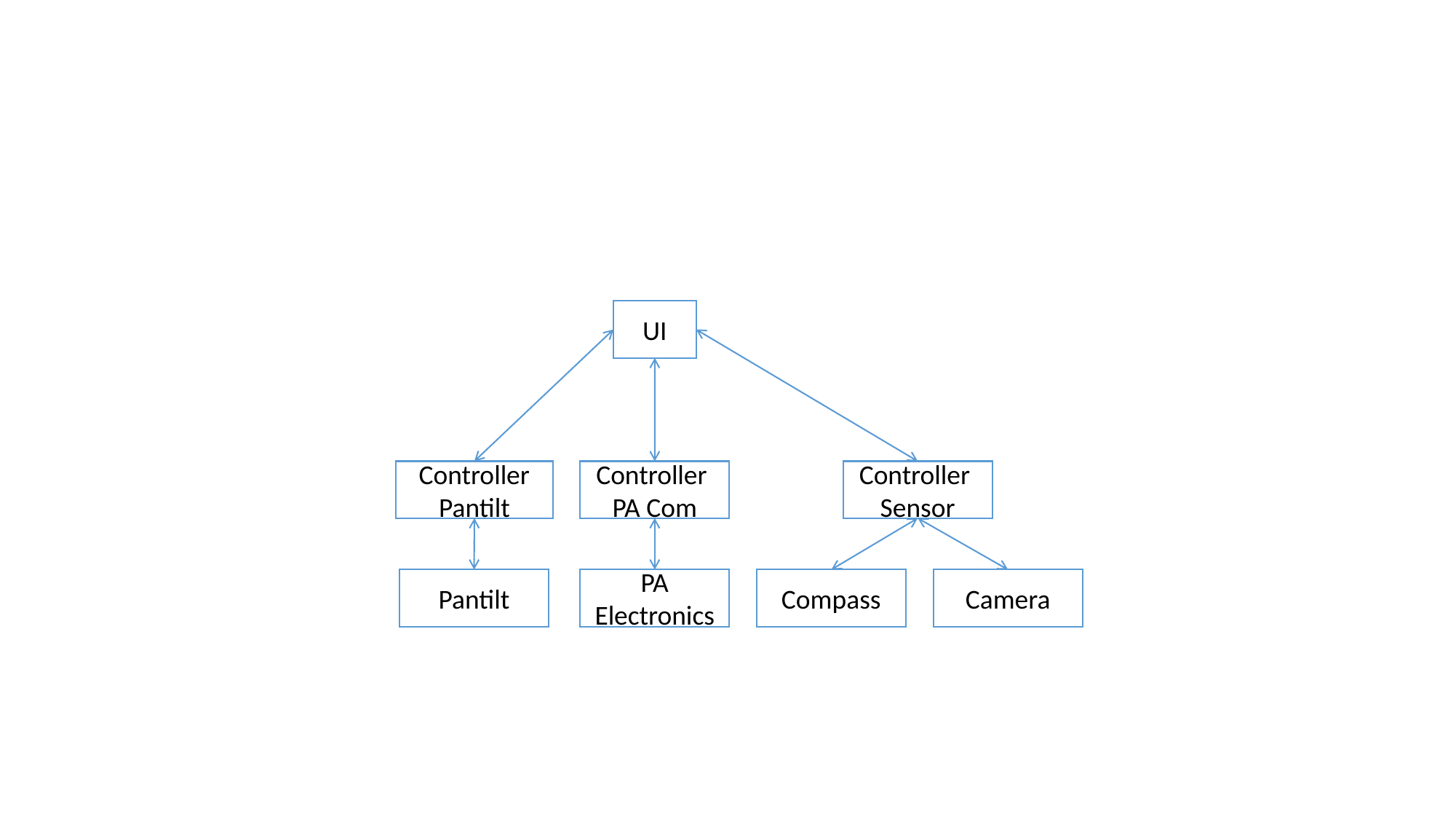

UI
Controller Pantilt
Controller
PA Com
Controller
Sensor
Pantilt
PA Electronics
Compass
Camera